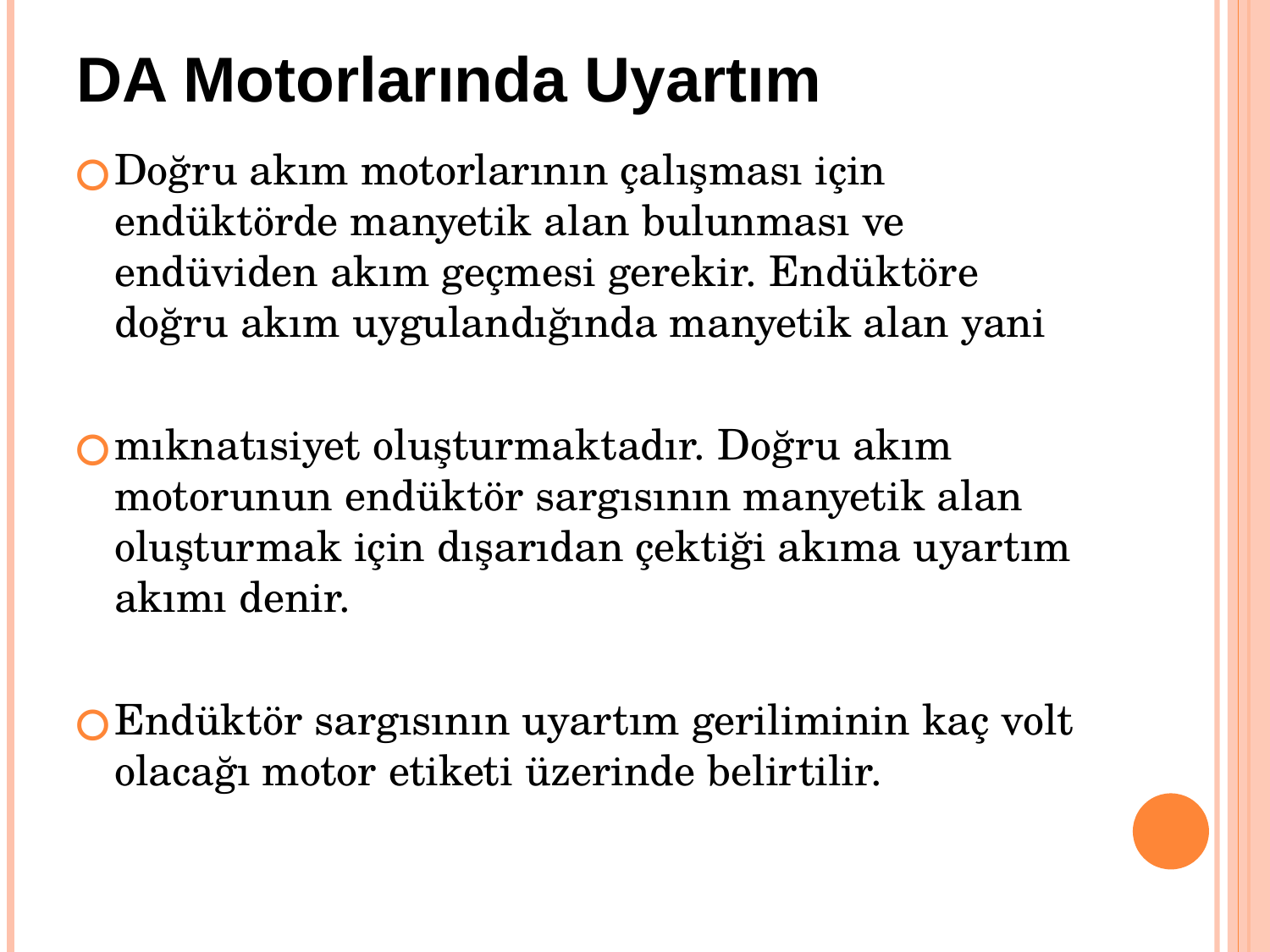

# DA Motorlarında Uyartım
Doğru akım motorlarının çalışması için endüktörde manyetik alan bulunması ve endüviden akım geçmesi gerekir. Endüktöre doğru akım uygulandığında manyetik alan yani

mıknatısiyet oluşturmaktadır. Doğru akım motorunun endüktör sargısının manyetik alan oluşturmak için dışarıdan çektiği akıma uyartım akımı denir.

Endüktör sargısının uyartım geriliminin kaç volt olacağı motor etiketi üzerinde belirtilir.